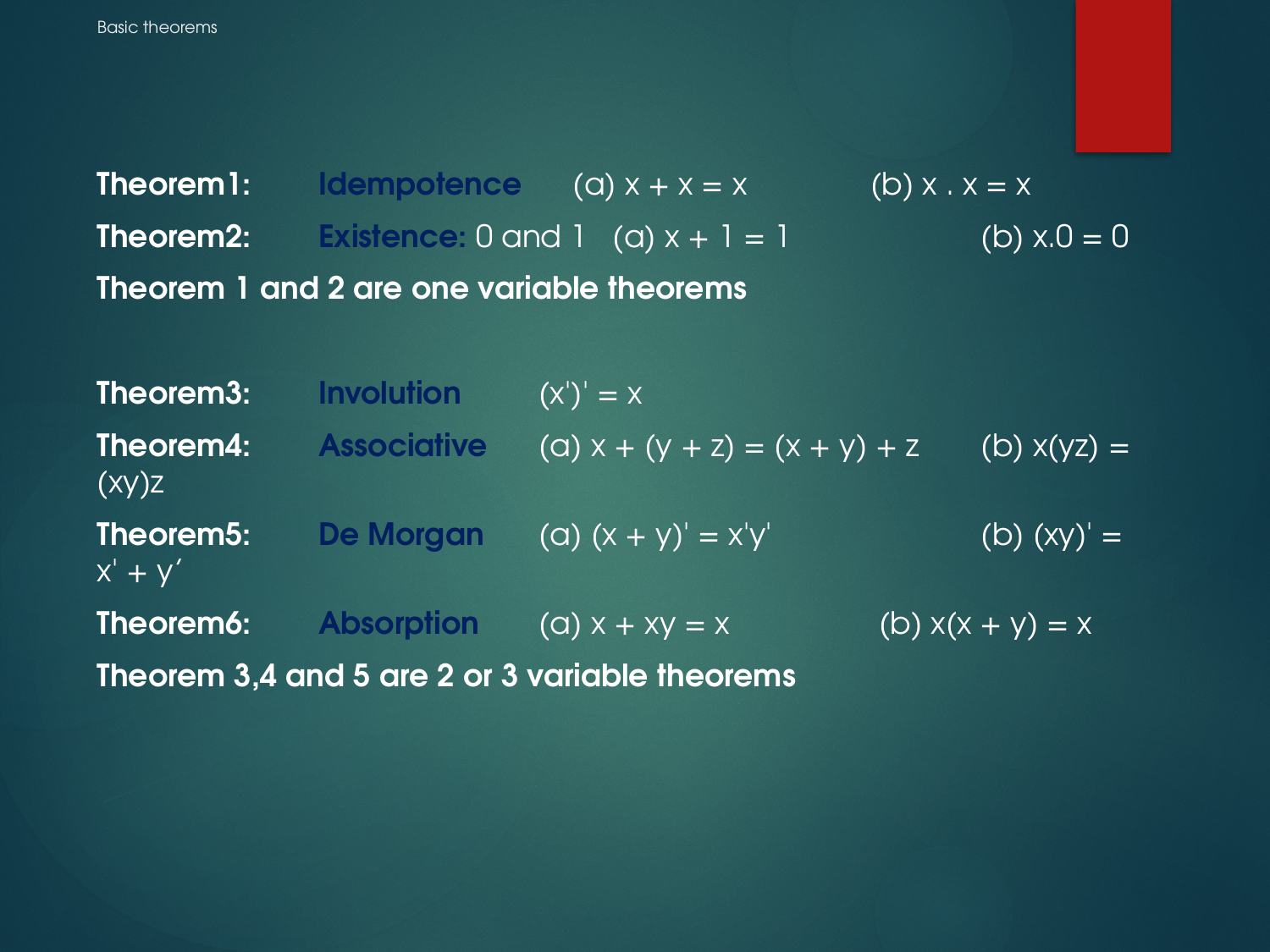

# Basic theorems

Theorem1:  	Idempotence 	    (a) x + x = x 	 	(b) x . x = x
Theorem2: 	Existence: 0 and 1   (a) x + 1 = 1 	 	(b) x.0 = 0
Theorem 1 and 2 are one variable theorems

Theorem3: 	Involution 	(x')' = x
Theorem4:  	Associative 	(a) x + (y + z) = (x + y) + z 	(b) x(yz) = (xy)z
Theorem5:  	De Morgan 	(a) (x + y)' = x'y'  	 	(b) (xy)' = x' + y’
Theorem6:  	Absorption 	(a) x + xy = x  	 	 (b) x(x + y) = x
Theorem 3,4 and 5 are 2 or 3 variable theorems